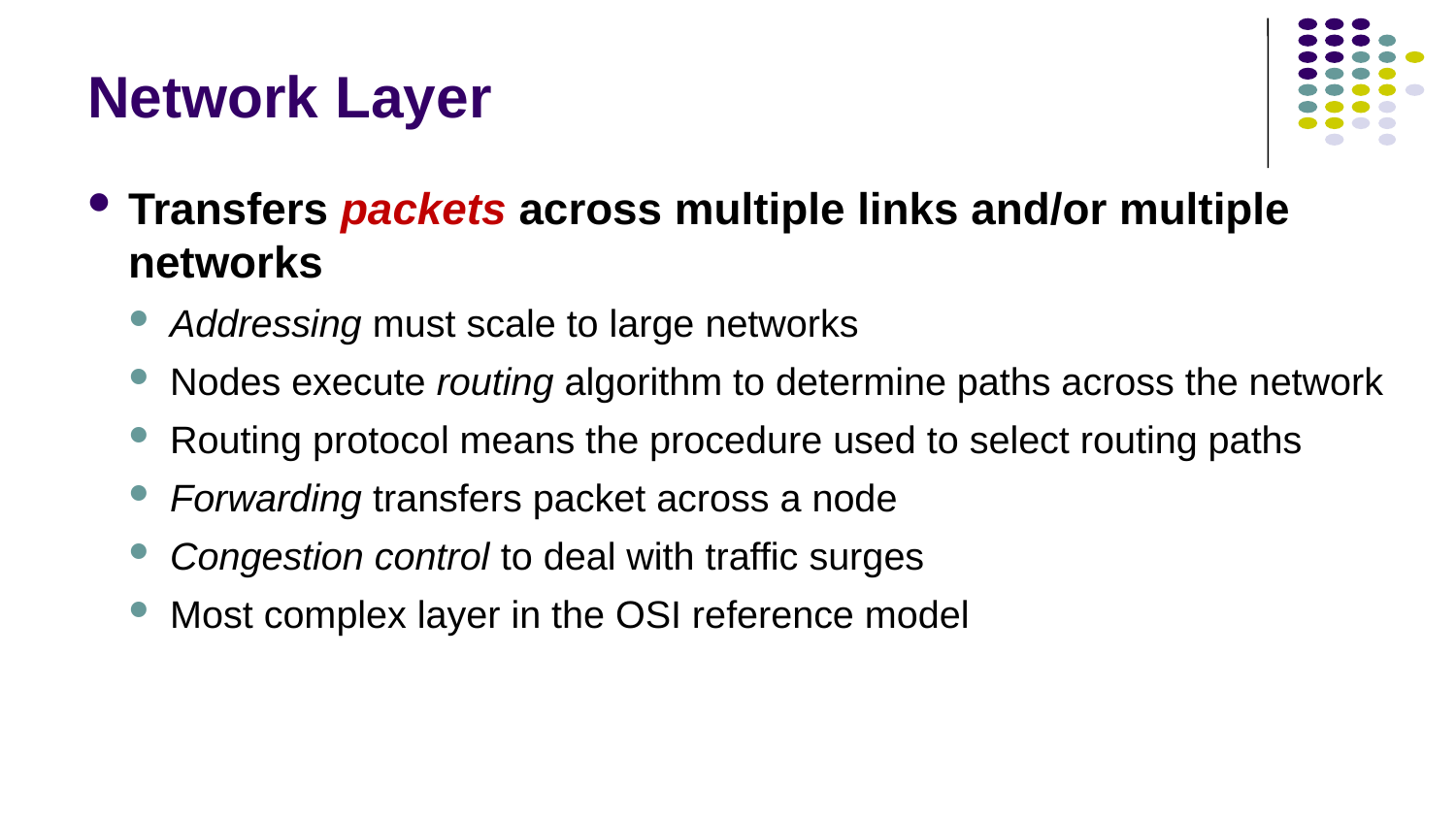

# Network Layer
Transfers packets across multiple links and/or multiple networks
Addressing must scale to large networks
Nodes execute routing algorithm to determine paths across the network
Routing protocol means the procedure used to select routing paths
Forwarding transfers packet across a node
Congestion control to deal with traffic surges
Most complex layer in the OSI reference model